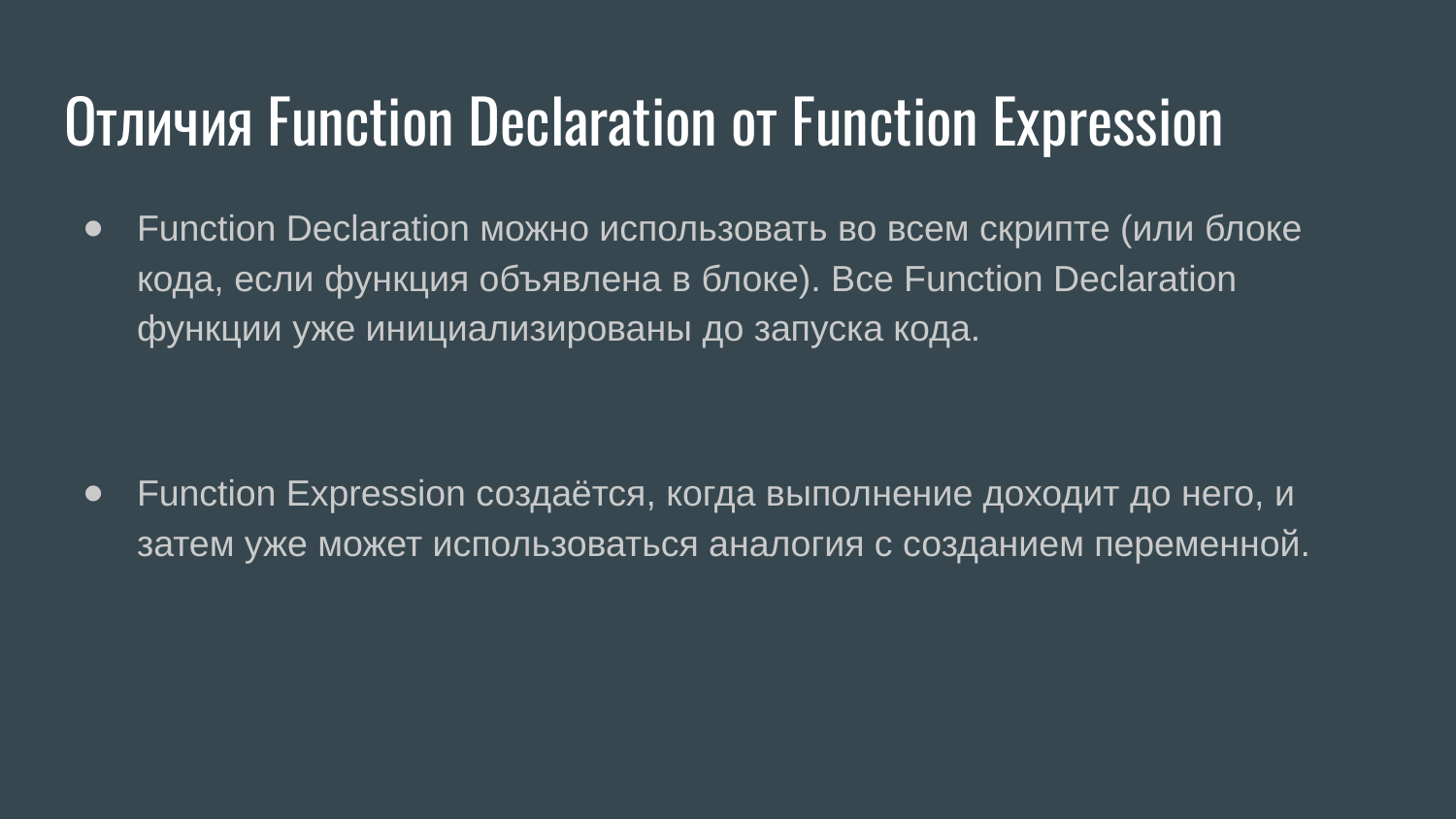

# Отличия Function Declaration от Function Expression
Function Declaration можно использовать во всем скрипте (или блоке кода, если функция объявлена в блоке). Все Function Declaration функции уже инициализированы до запуска кода.

Function Expression создаётся, когда выполнение доходит до него, и затем уже может использоваться аналогия с созданием переменной.